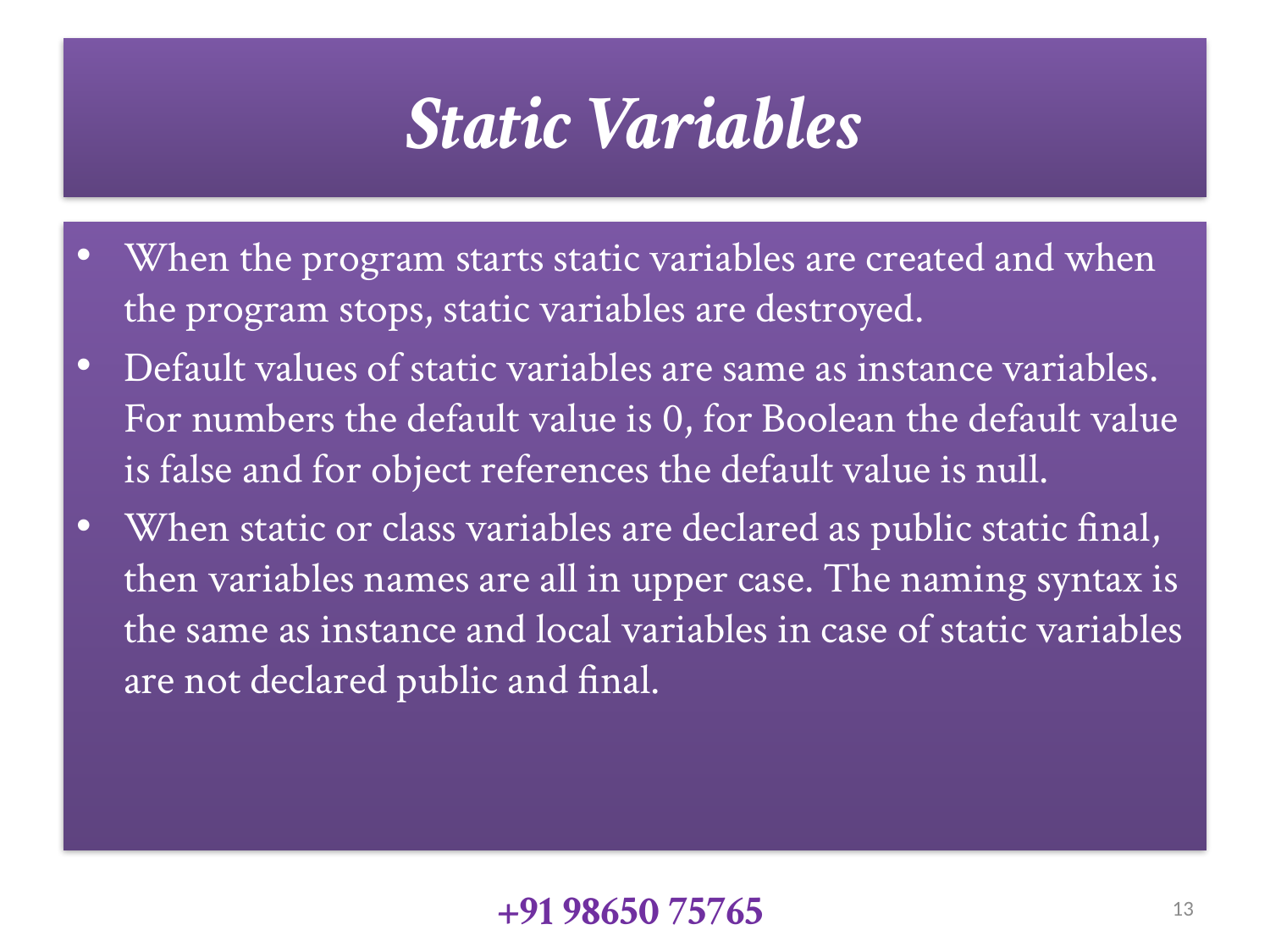

# Static Variables
When the program starts static variables are created and when the program stops, static variables are destroyed.
Default values of static variables are same as instance variables. For numbers the default value is 0, for Boolean the default value is false and for object references the default value is null.
When static or class variables are declared as public static final, then variables names are all in upper case. The naming syntax is the same as instance and local variables in case of static variables are not declared public and final.
+91 98650 75765
13